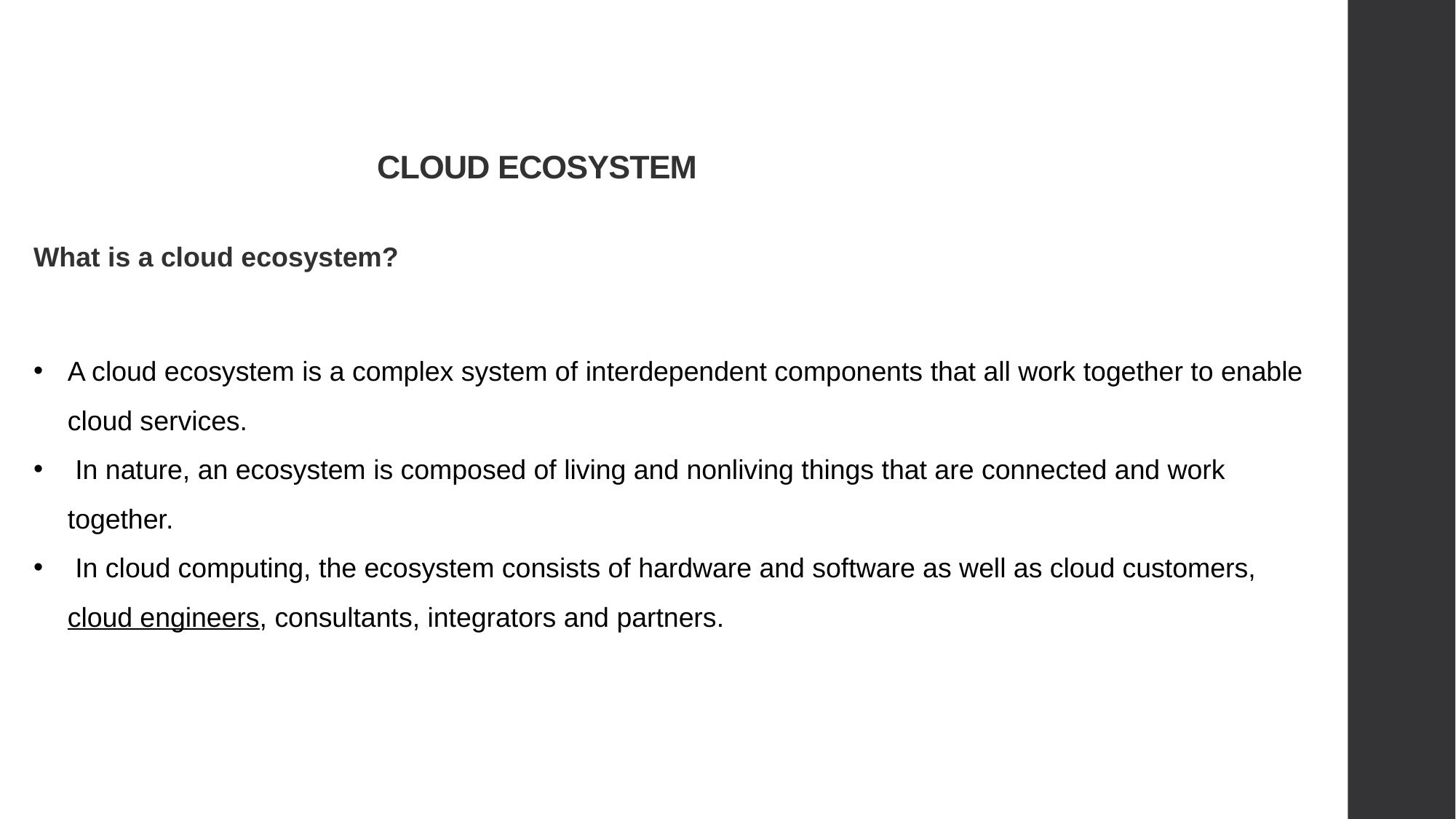

# CLOUD ECOSYSTEM
What is a cloud ecosystem?

A cloud ecosystem is a complex system of interdependent components that all work together to enable cloud services.
 In nature, an ecosystem is composed of living and nonliving things that are connected and work together.
 In cloud computing, the ecosystem consists of hardware and software as well as cloud customers, cloud engineers, consultants, integrators and partners.